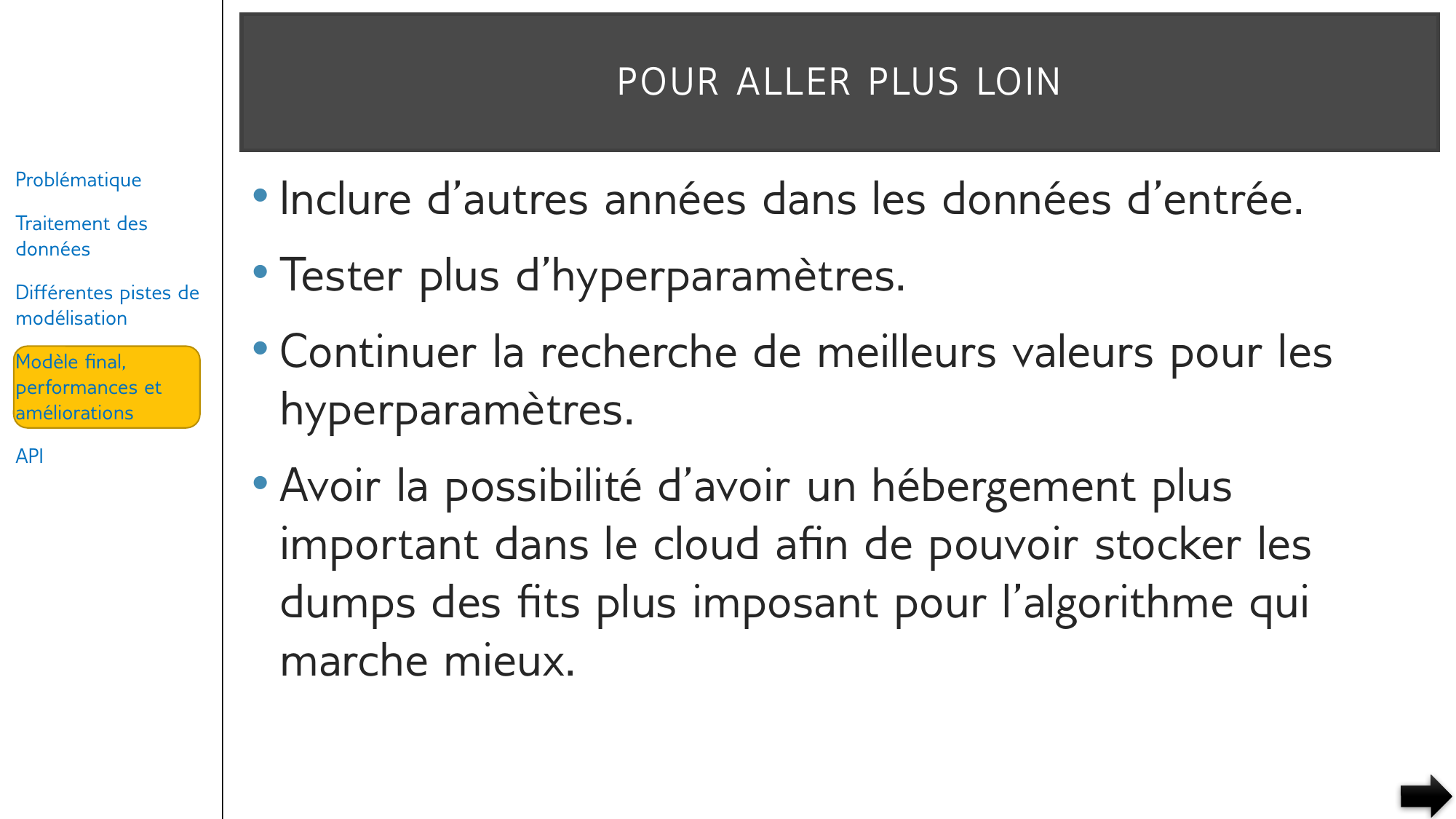

# Pour aller plus loin
Inclure d’autres années dans les données d’entrée.
Tester plus d’hyperparamètres.
Continuer la recherche de meilleurs valeurs pour les hyperparamètres.
Avoir la possibilité d’avoir un hébergement plus important dans le cloud afin de pouvoir stocker les dumps des fits plus imposant pour l’algorithme qui marche mieux.